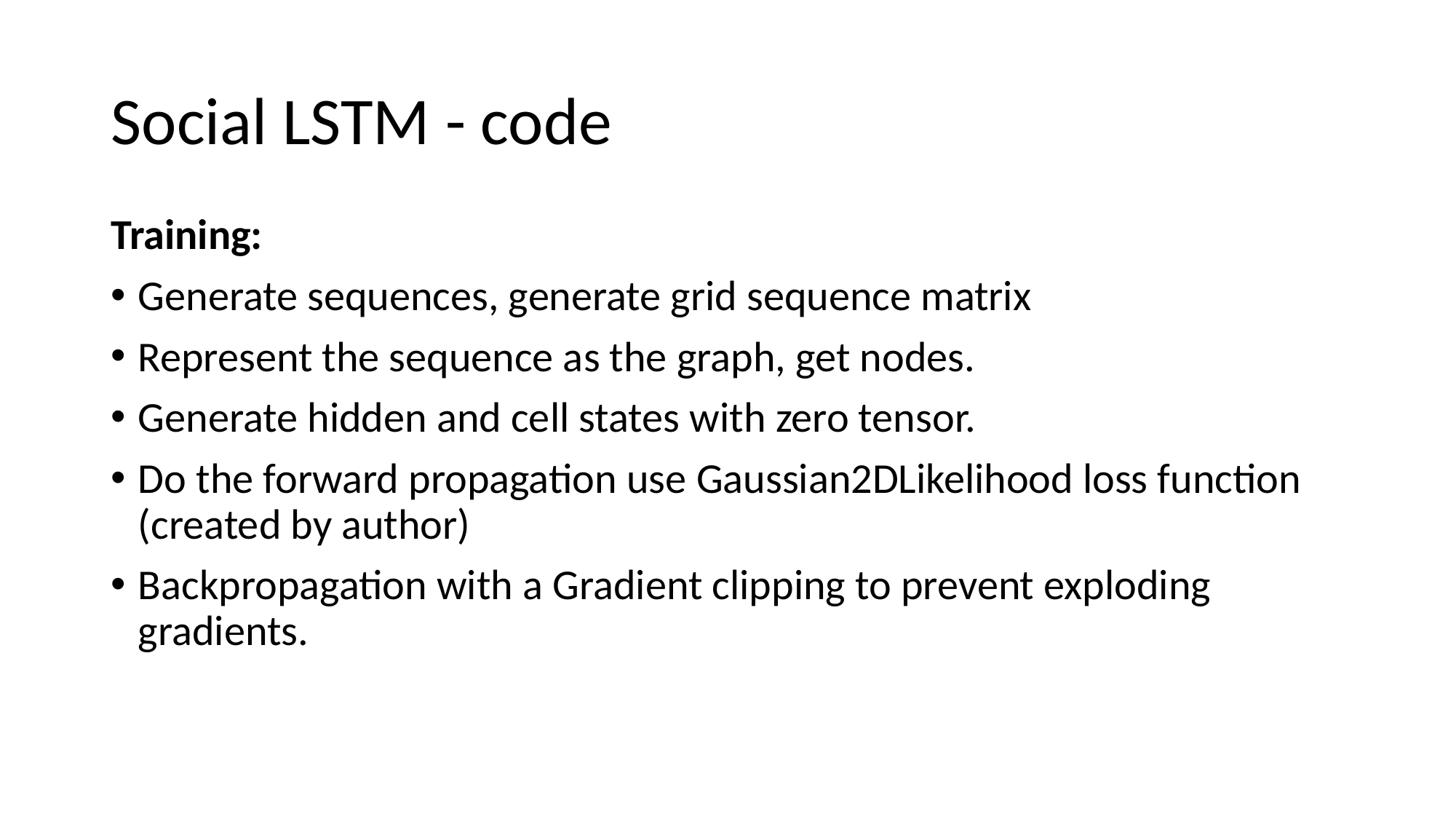

# Social LSTM - code
Training:
Generate sequences, generate grid sequence matrix
Represent the sequence as the graph, get nodes.
Generate hidden and cell states with zero tensor.
Do the forward propagation use Gaussian2DLikelihood loss function (created by author)
Backpropagation with a Gradient clipping to prevent exploding gradients.